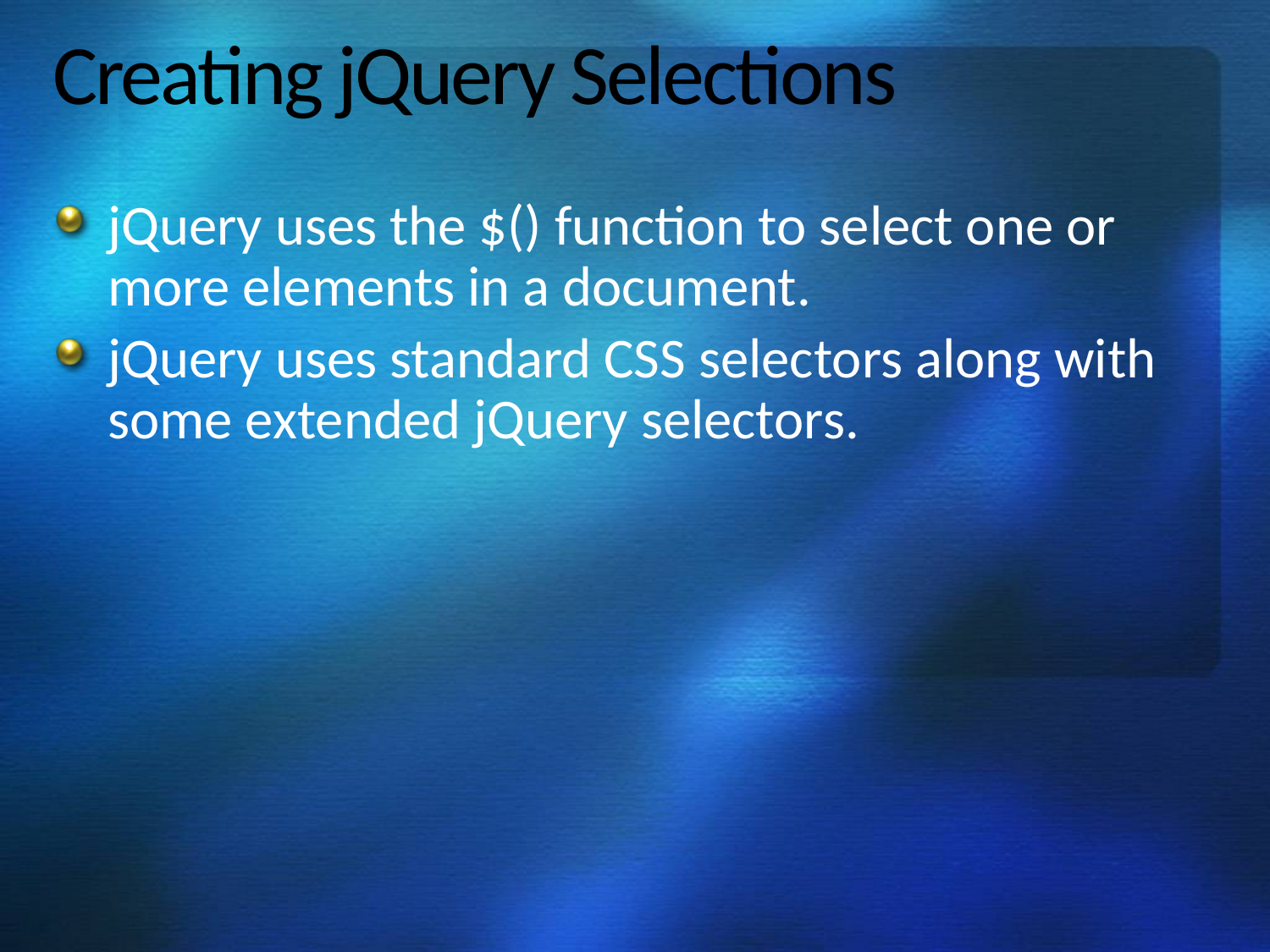

# Creating jQuery Selections
jQuery uses the $() function to select one or more elements in a document.
jQuery uses standard CSS selectors along with some extended jQuery selectors.